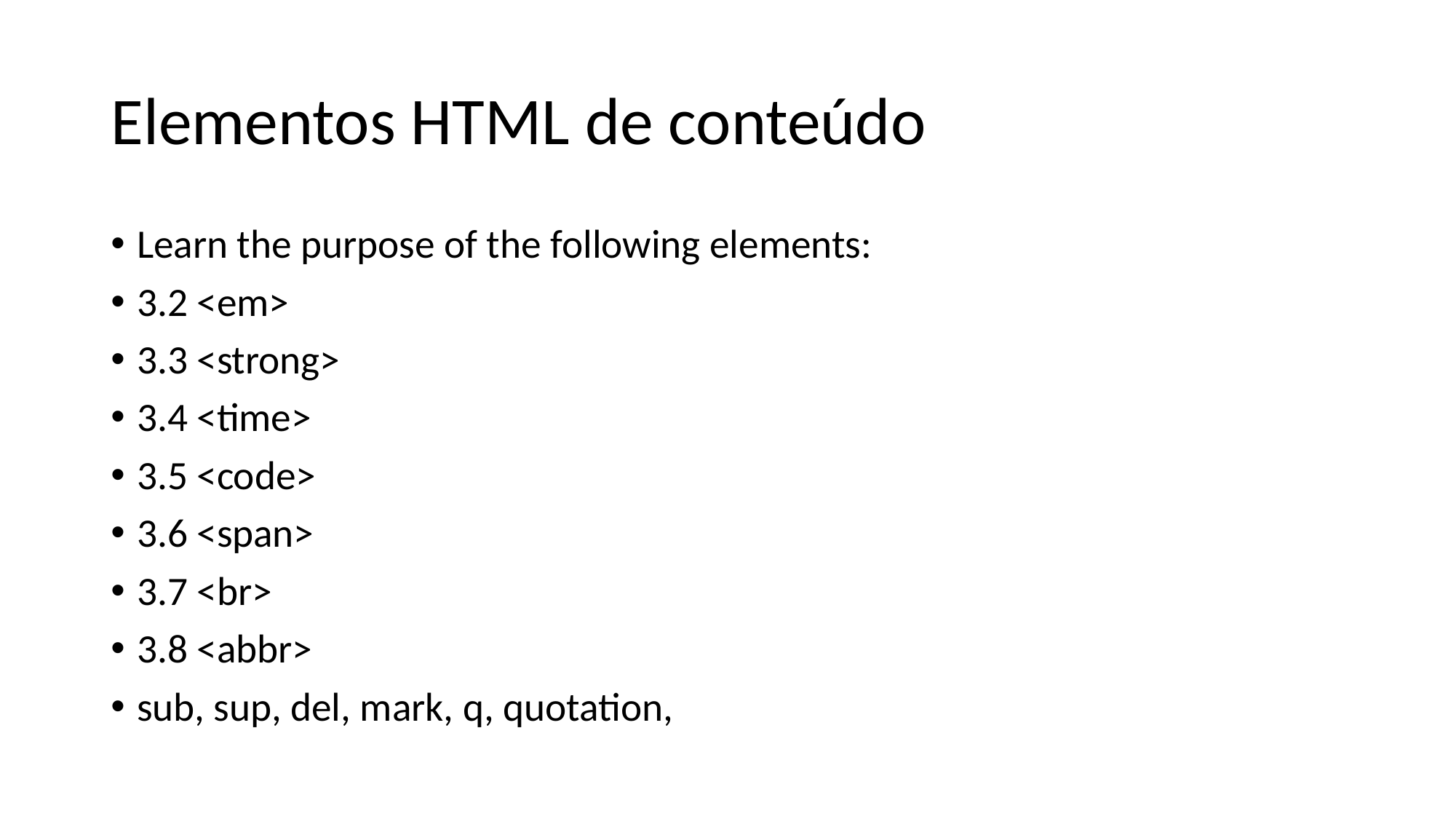

# Elementos HTML de conteúdo
Learn the purpose of the following elements:
3.2 <em>
3.3 <strong>
3.4 <time>
3.5 <code>
3.6 <span>
3.7 <br>
3.8 <abbr>
sub, sup, del, mark, q, quotation,